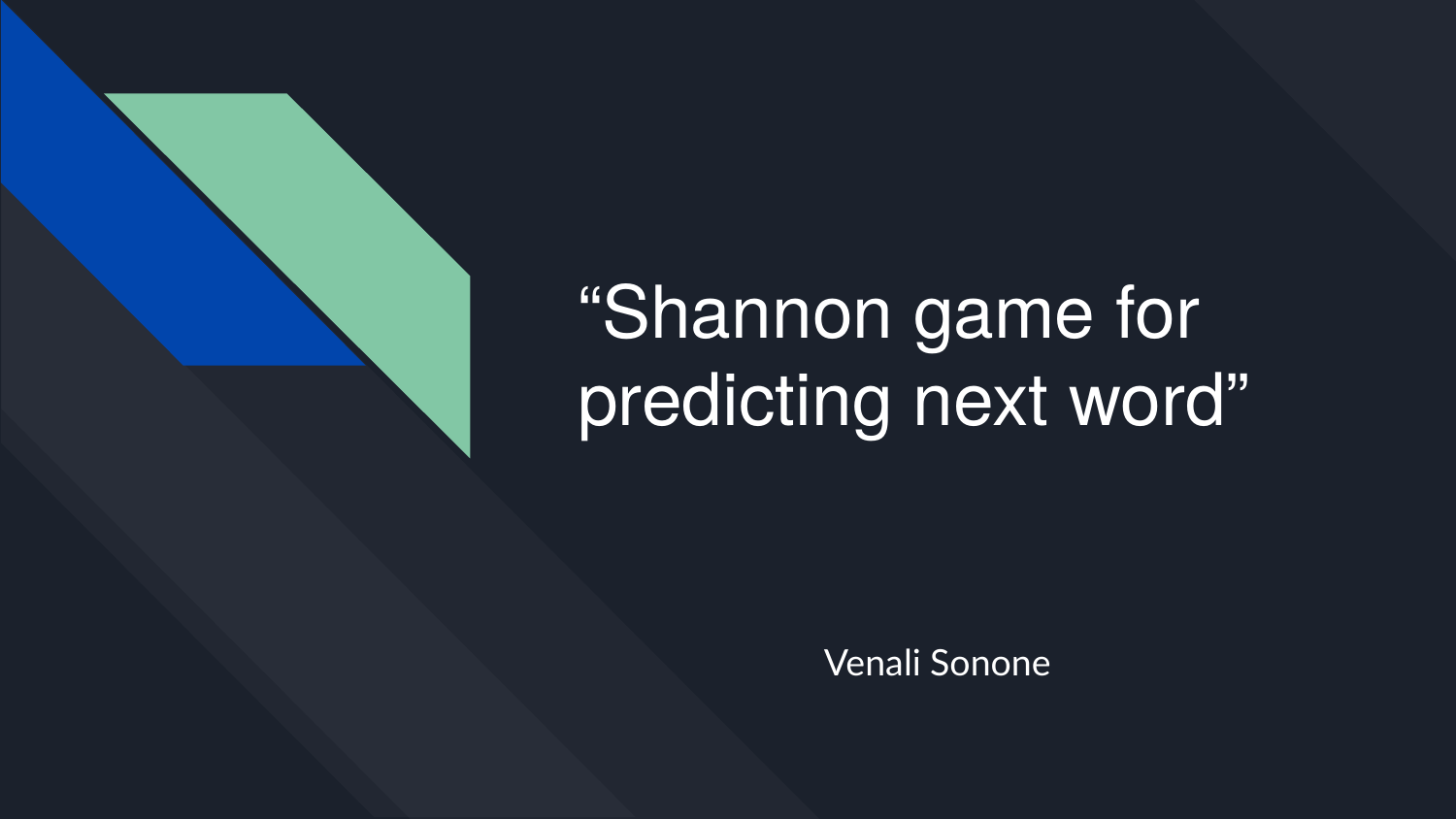

# “Shannon game for predicting next word”

Venali Sonone